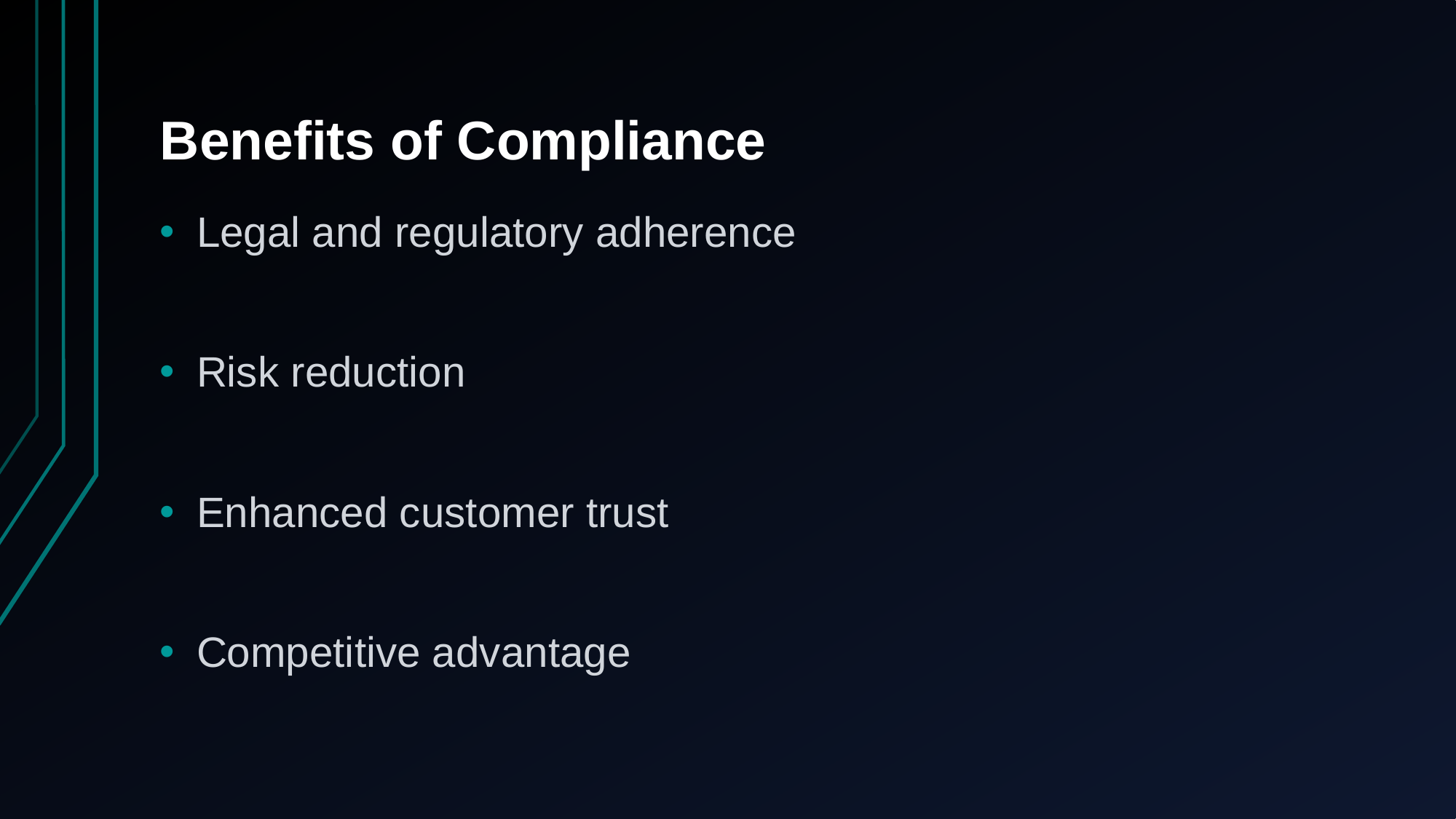

# Benefits of Compliance
Legal and regulatory adherence

Risk reduction

Enhanced customer trust

Competitive advantage